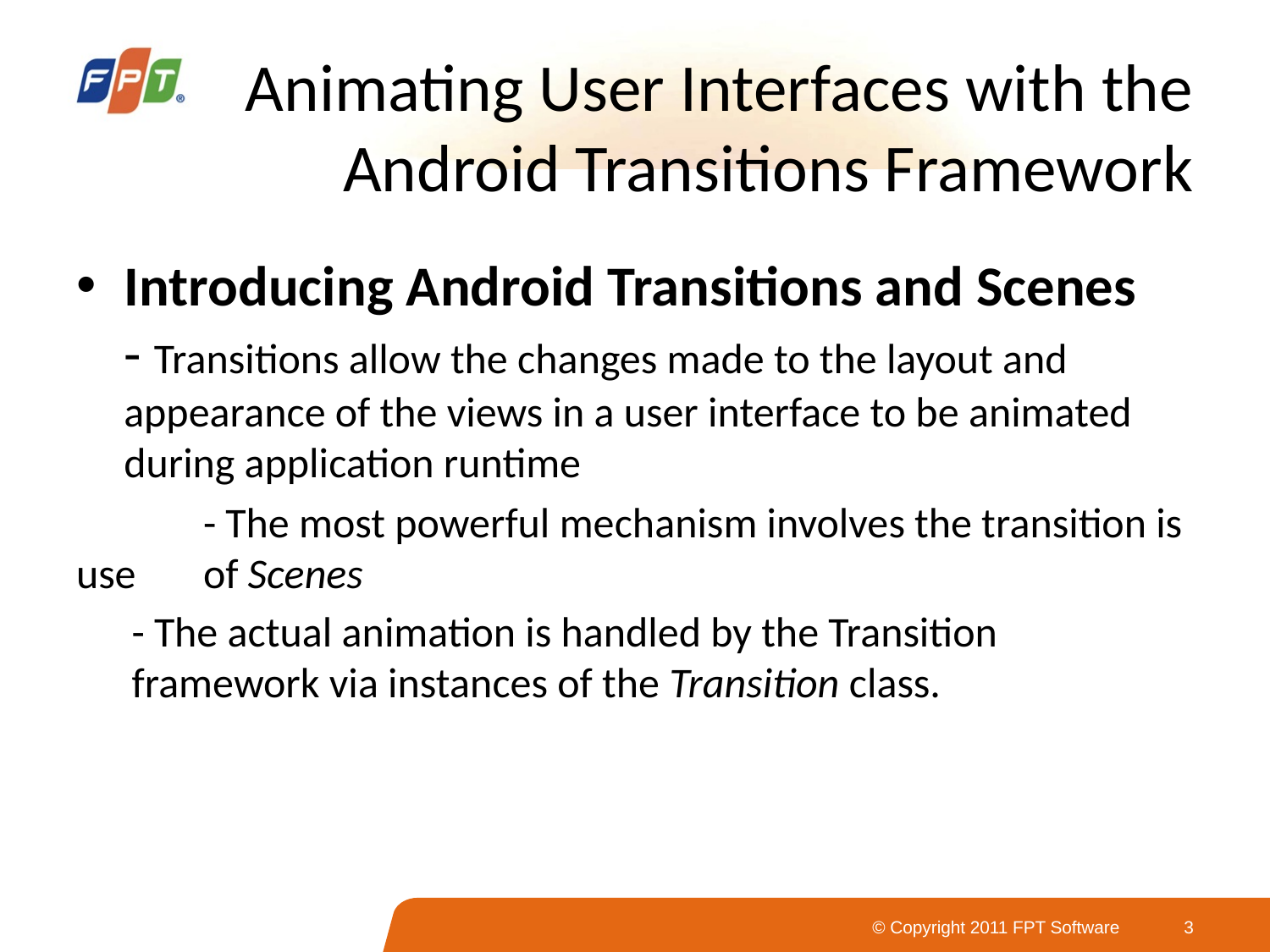

# Animating User Interfaces with the Android Transitions Framework
Introducing Android Transitions and Scenes
- Transitions allow the changes made to the layout and appearance of the views in a user interface to be animated during application runtime
	- The most powerful mechanism involves the transition is use 	of Scenes
- The actual animation is handled by the Transition framework via instances of the Transition class.